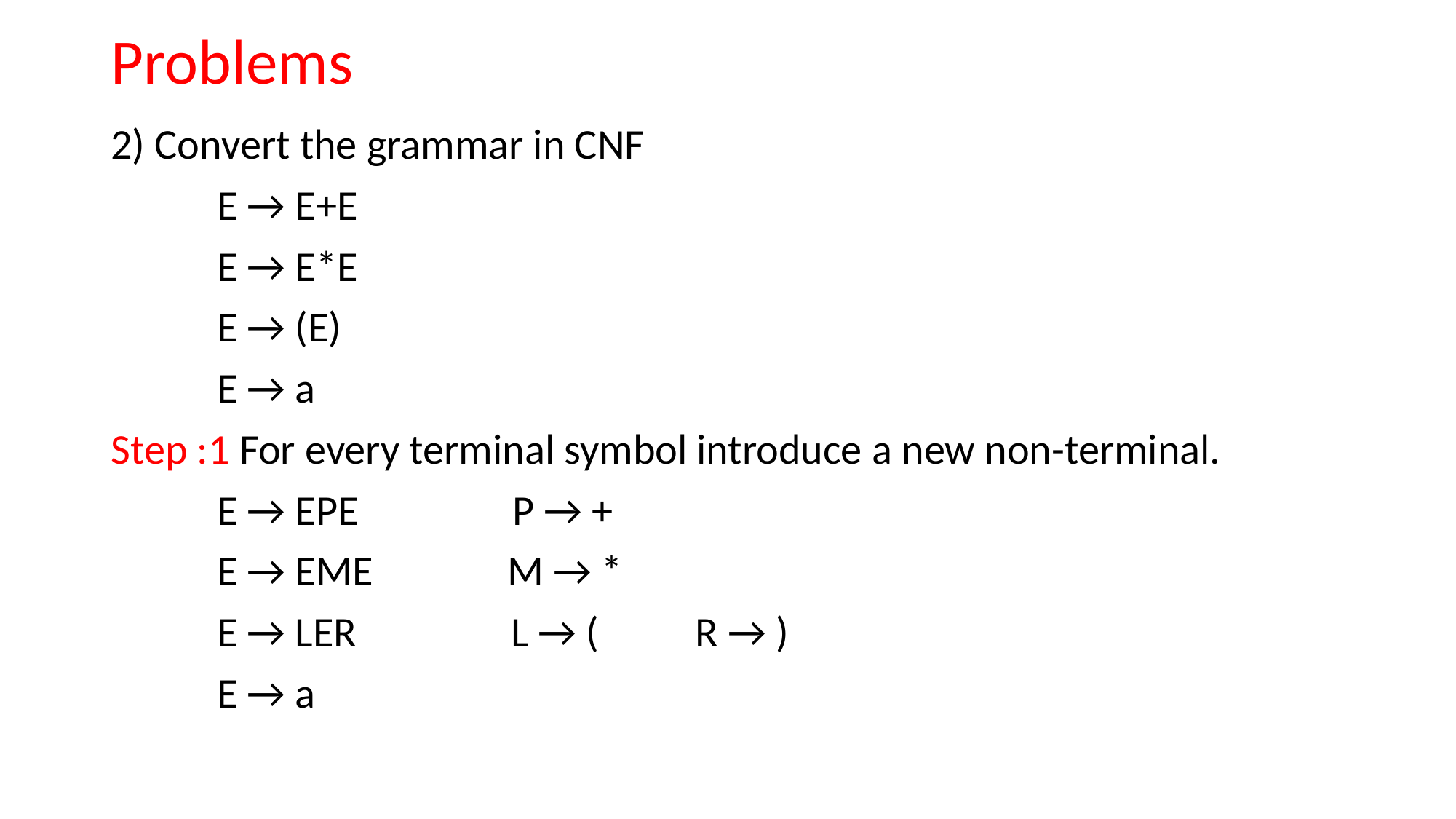

# Problems
2) Convert the grammar in CNF
           E → E+E
           E → E*E
           E → (E)
           E → a
Step :1 For every terminal symbol introduce a new non-terminal.
           E → EPE                P → +
           E → EME              M → *
           E → LER                L → (          R → )
           E → a